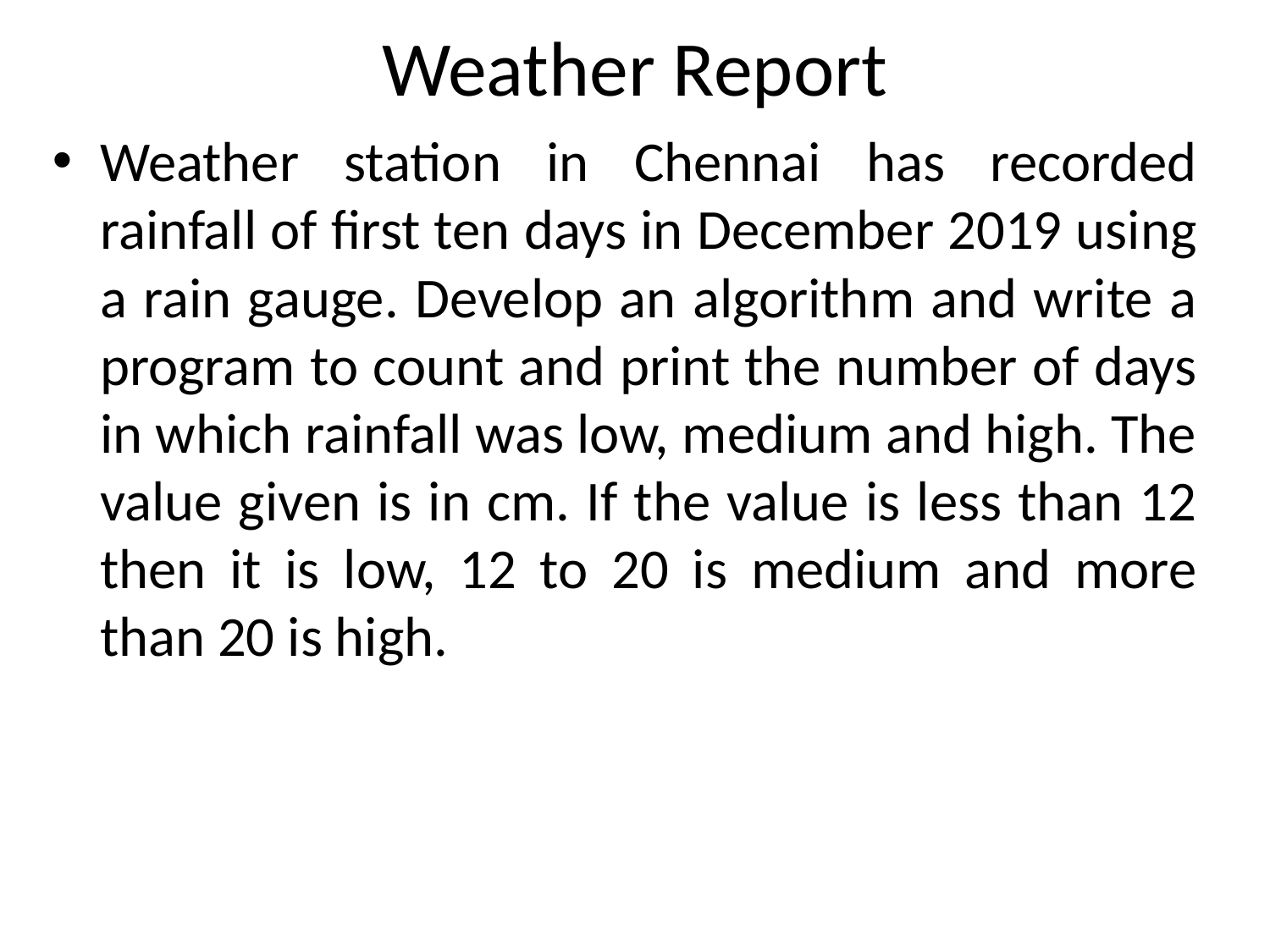

# Weather Report
Weather station in Chennai has recorded rainfall of first ten days in December 2019 using a rain gauge. Develop an algorithm and write a program to count and print the number of days in which rainfall was low, medium and high. The value given is in cm. If the value is less than 12 then it is low, 12 to 20 is medium and more than 20 is high.